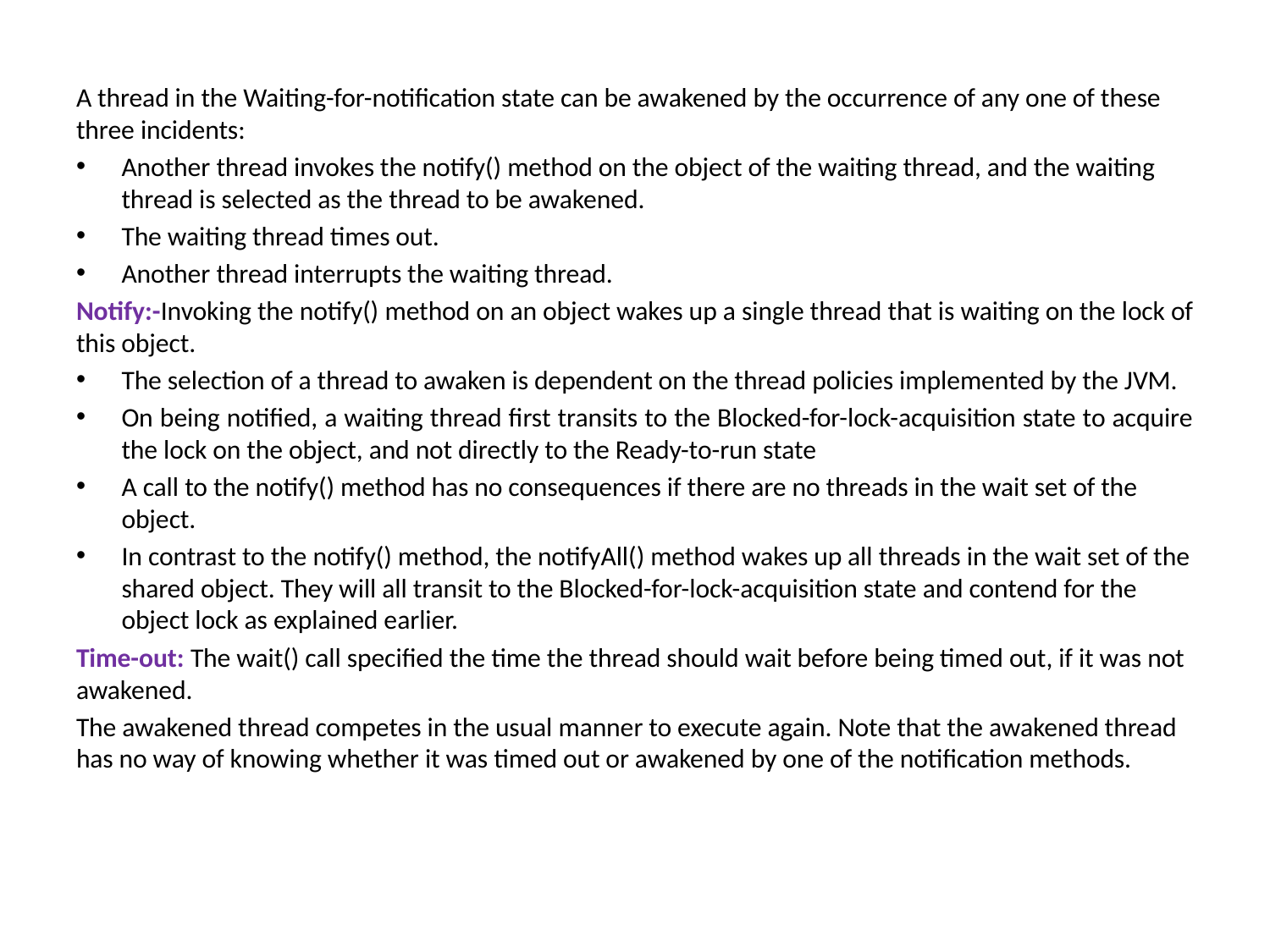

A thread in the Waiting-for-notification state can be awakened by the occurrence of any one of these three incidents:
Another thread invokes the notify() method on the object of the waiting thread, and the waiting thread is selected as the thread to be awakened.
The waiting thread times out.
Another thread interrupts the waiting thread.
Notify:-Invoking the notify() method on an object wakes up a single thread that is waiting on the lock of this object.
The selection of a thread to awaken is dependent on the thread policies implemented by the JVM.
On being notified, a waiting thread first transits to the Blocked-for-lock-acquisition state to acquire the lock on the object, and not directly to the Ready-to-run state
A call to the notify() method has no consequences if there are no threads in the wait set of the object.
In contrast to the notify() method, the notifyAll() method wakes up all threads in the wait set of the shared object. They will all transit to the Blocked-for-lock-acquisition state and contend for the object lock as explained earlier.
Time-out: The wait() call specified the time the thread should wait before being timed out, if it was not awakened.
The awakened thread competes in the usual manner to execute again. Note that the awakened thread has no way of knowing whether it was timed out or awakened by one of the notification methods.